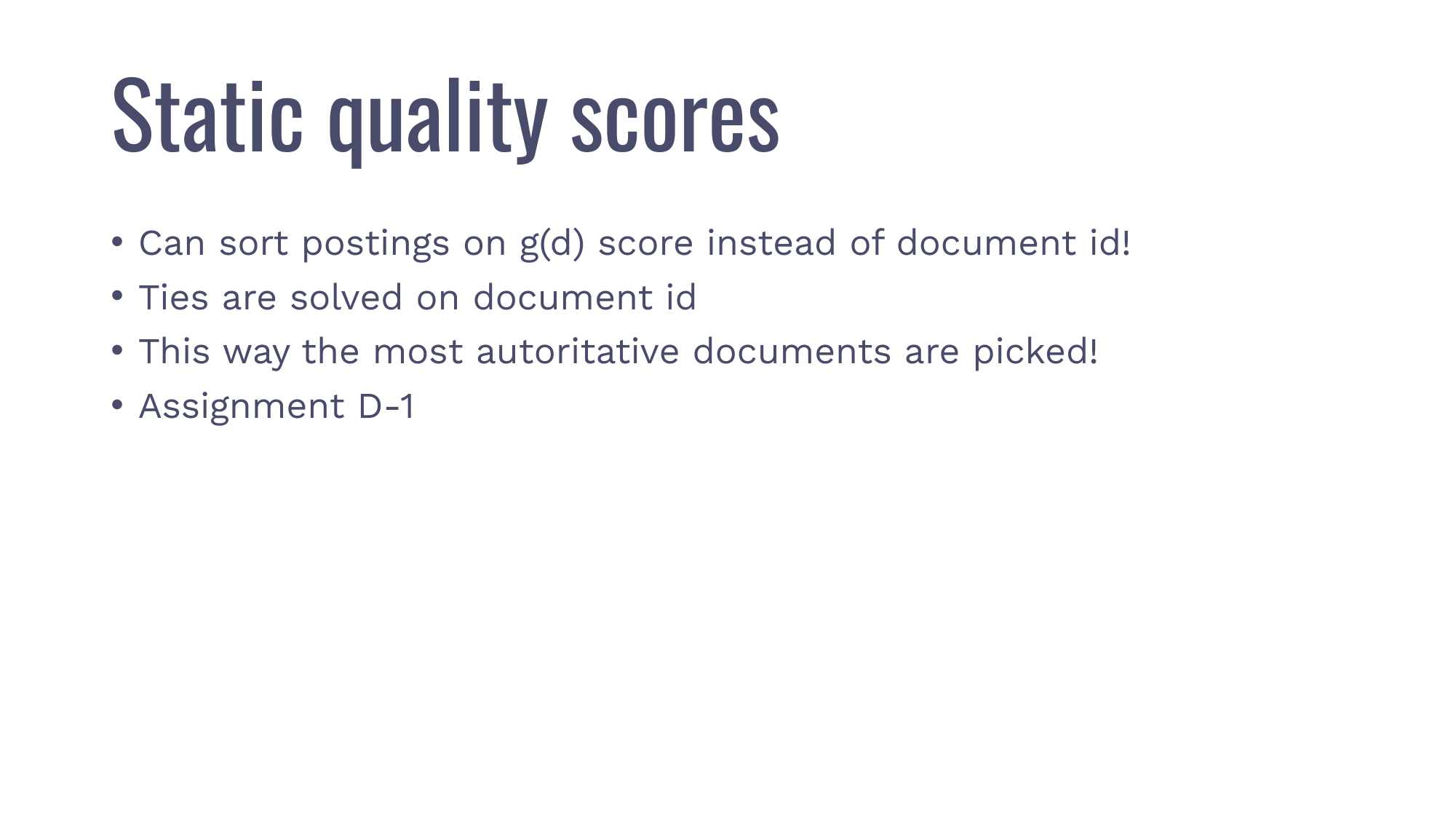

# Static quality scores
Can sort postings on g(d) score instead of document id!
Ties are solved on document id
This way the most autoritative documents are picked!
Assignment D-1